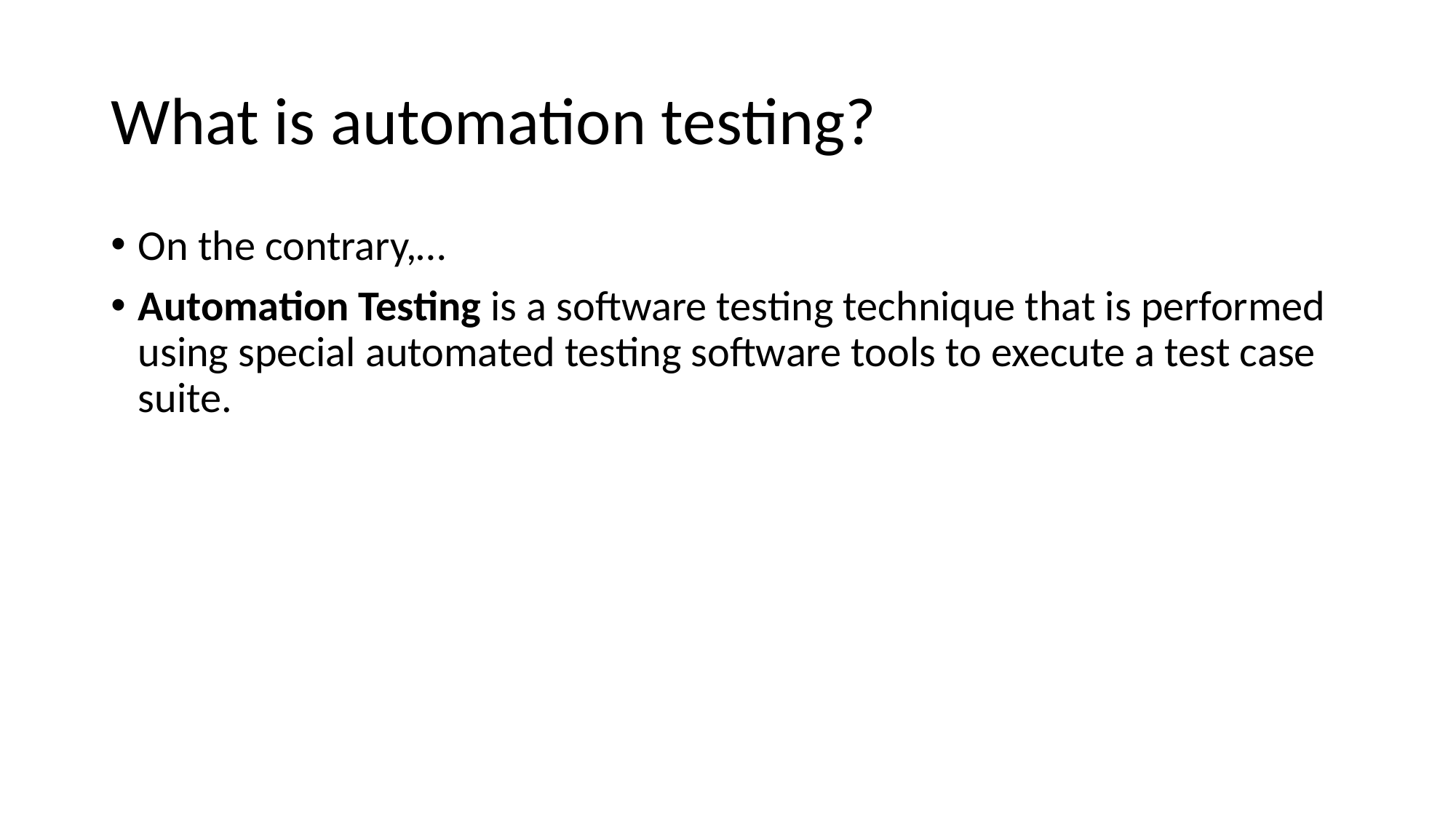

# What is automation testing?
On the contrary,…
Automation Testing is a software testing technique that is performed using special automated testing software tools to execute a test case suite.